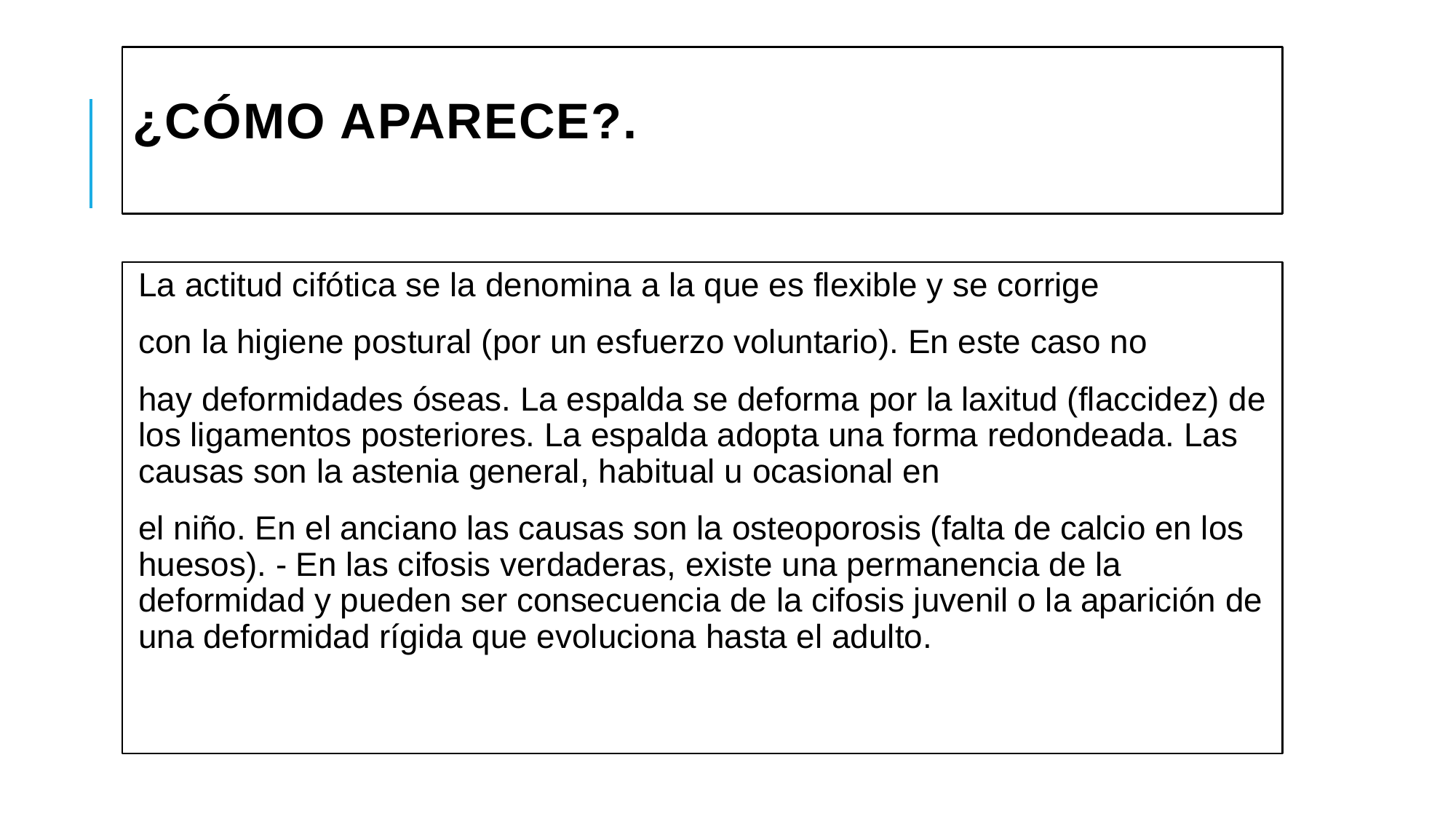

# ¿Cómo aparece?.
La actitud cifótica se la denomina a la que es flexible y se corrige
con la higiene postural (por un esfuerzo voluntario). En este caso no
hay deformidades óseas. La espalda se deforma por la laxitud (flaccidez) de los ligamentos posteriores. La espalda adopta una forma redondeada. Las causas son la astenia general, habitual u ocasional en
el niño. En el anciano las causas son la osteoporosis (falta de calcio en los huesos). - En las cifosis verdaderas, existe una permanencia de la deformidad y pueden ser consecuencia de la cifosis juvenil o la aparición de una deformidad rígida que evoluciona hasta el adulto.